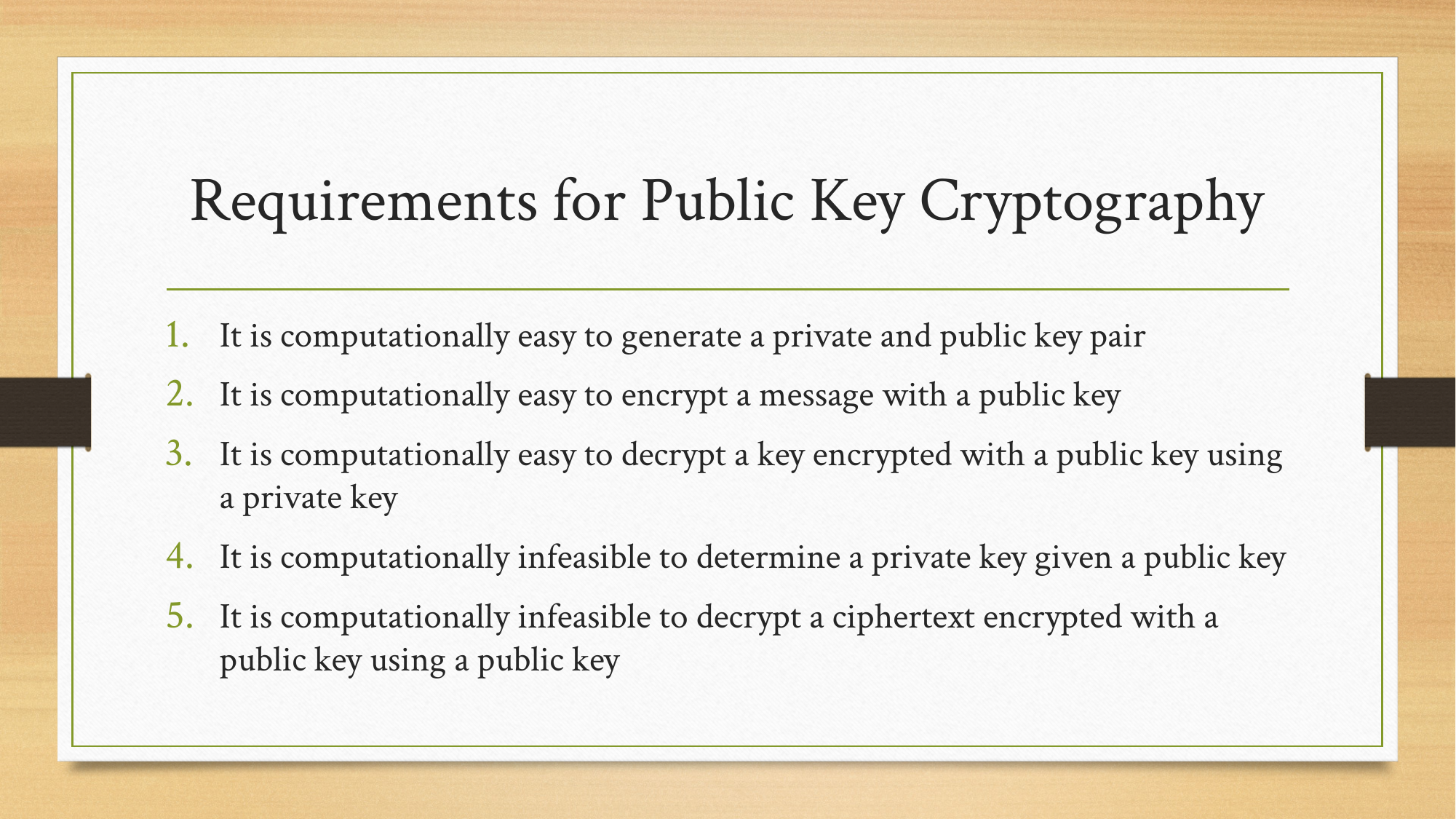

# Requirements for Public Key Cryptography
It is computationally easy to generate a private and public key pair
It is computationally easy to encrypt a message with a public key
It is computationally easy to decrypt a key encrypted with a public key using a private key
It is computationally infeasible to determine a private key given a public key
It is computationally infeasible to decrypt a ciphertext encrypted with a public key using a public key